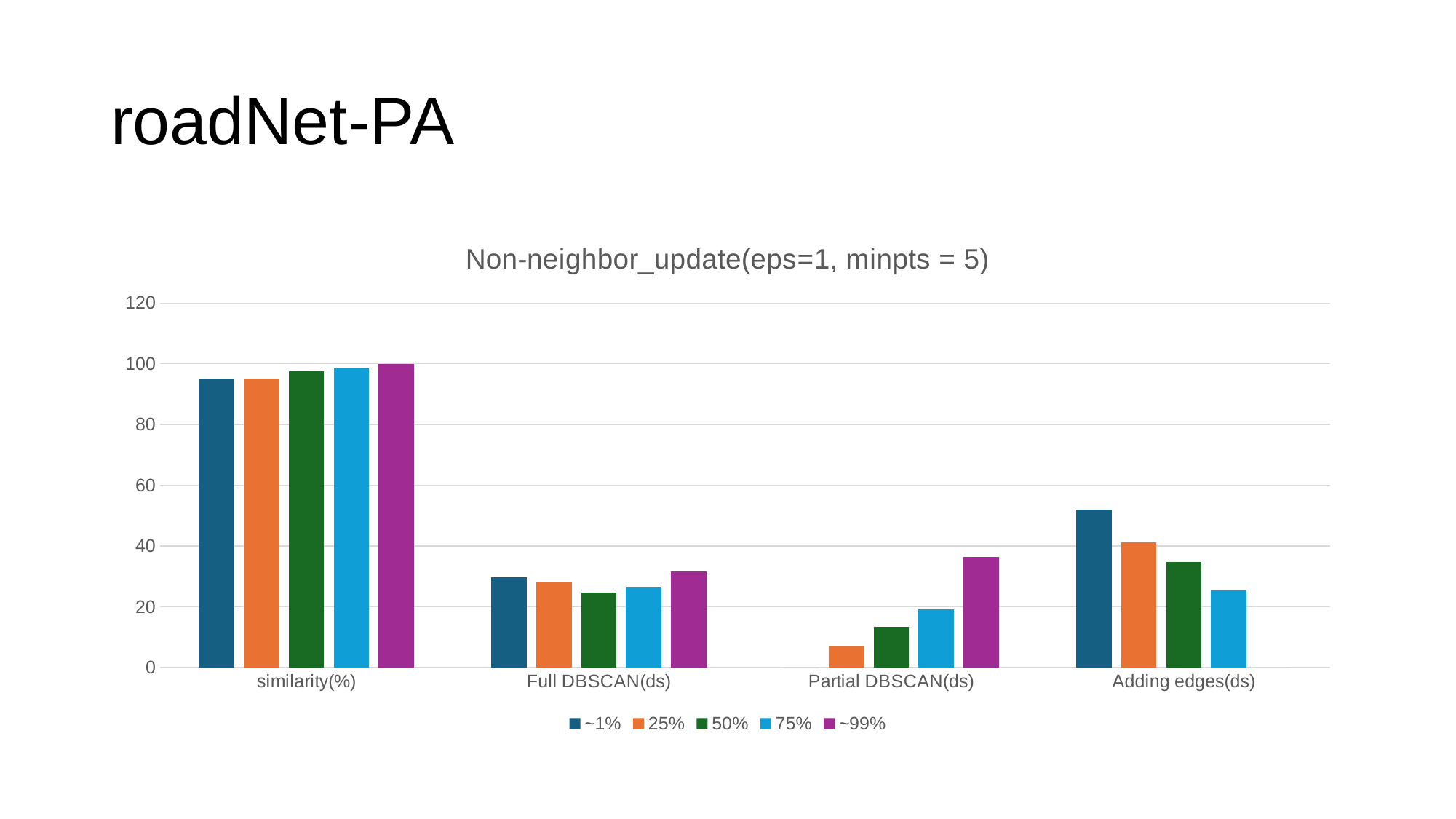

# roadNet-PA

### Chart: Non-neighbor_update(eps=1, minpts = 5)

| Category | ~1% | 25% | 50% | 75% | ~99% |
|---|---|---|---|---|---|
| similarity(%) | 95.23 | 95.21 | 97.61 | 98.85 | 100.0 |
| Full DBSCAN(ds) | 29.7867 | 28.0 | 24.6633 | 26.3867 | 31.5367 |
| Partial DBSCAN(ds) | 0.0 | 6.9167 | 13.4033 | 19.12 | 36.4033 |
| Adding edges(ds) | 52.0433 | 41.2233 | 34.7933 | 25.42 | 0.0 |